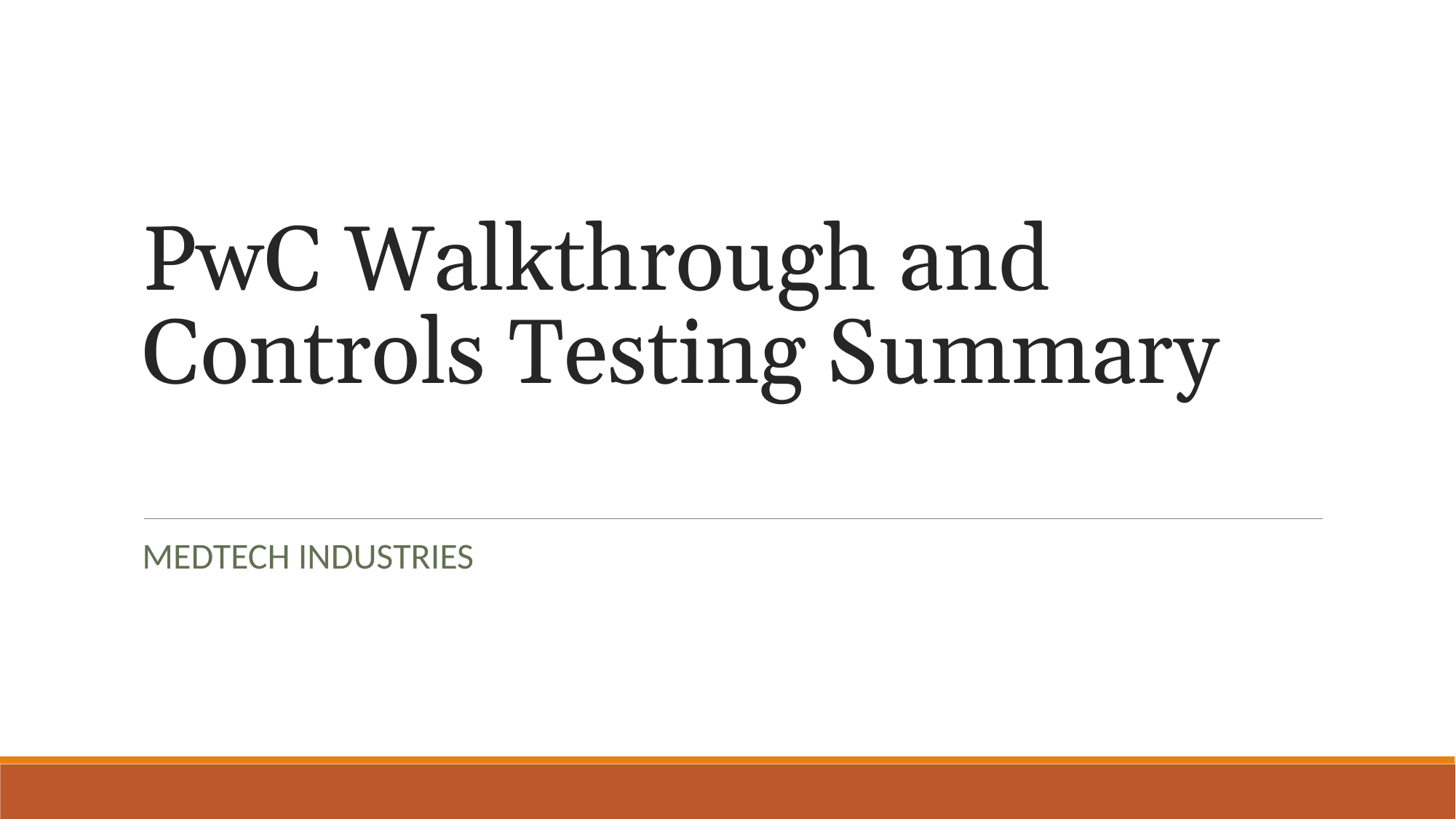

# PwC Walkthrough and Controls Testing Summary
MEDTECH INDUSTRIES